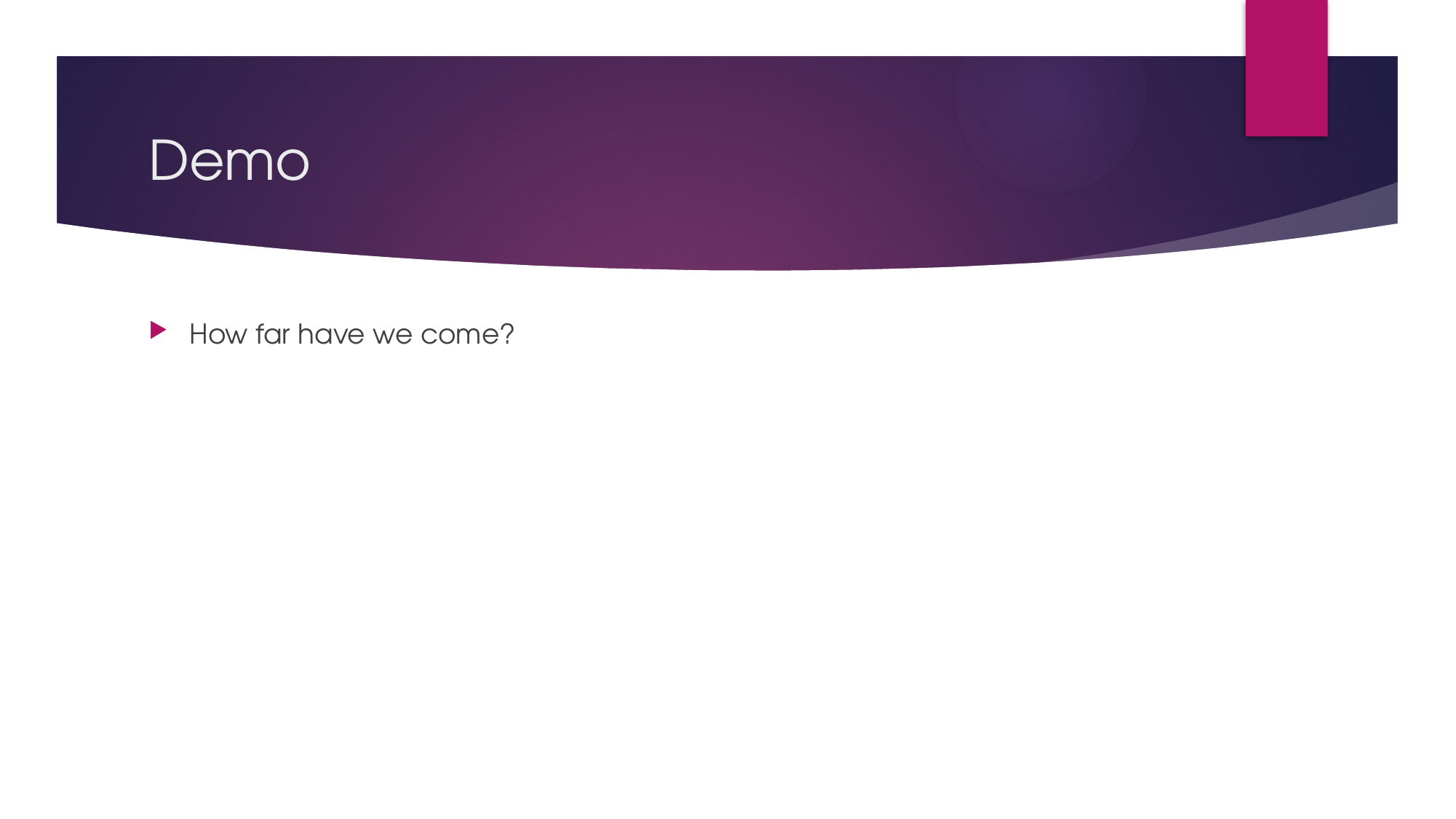

# Demo
How far have we come?